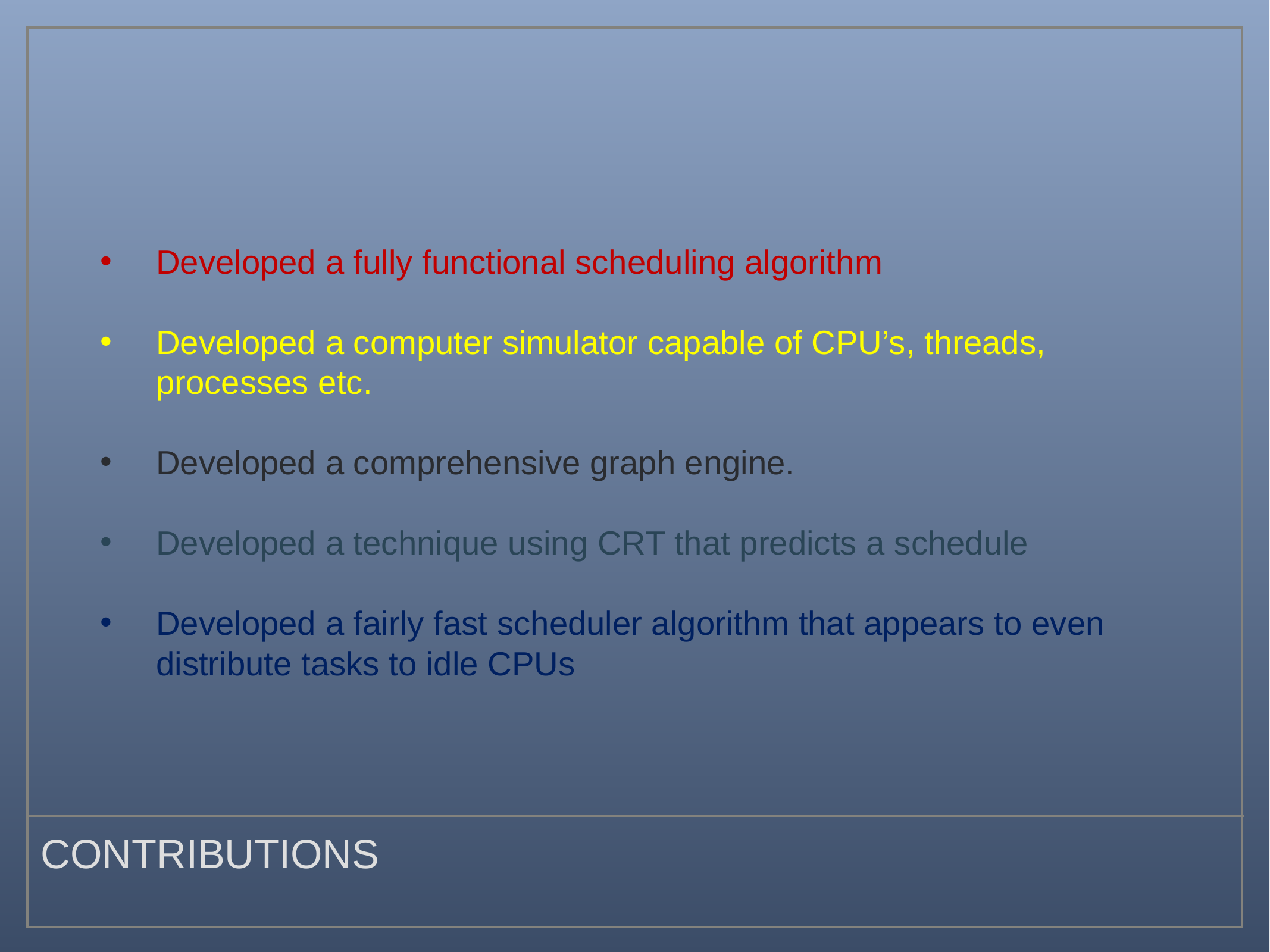

Developed a fully functional scheduling algorithm

Developed a computer simulator capable of CPU’s, threads, processes etc.

Developed a comprehensive graph engine.

Developed a technique using CRT that predicts a schedule

Developed a fairly fast scheduler algorithm that appears to even distribute tasks to idle CPUs
# CONTRIBUTIONS